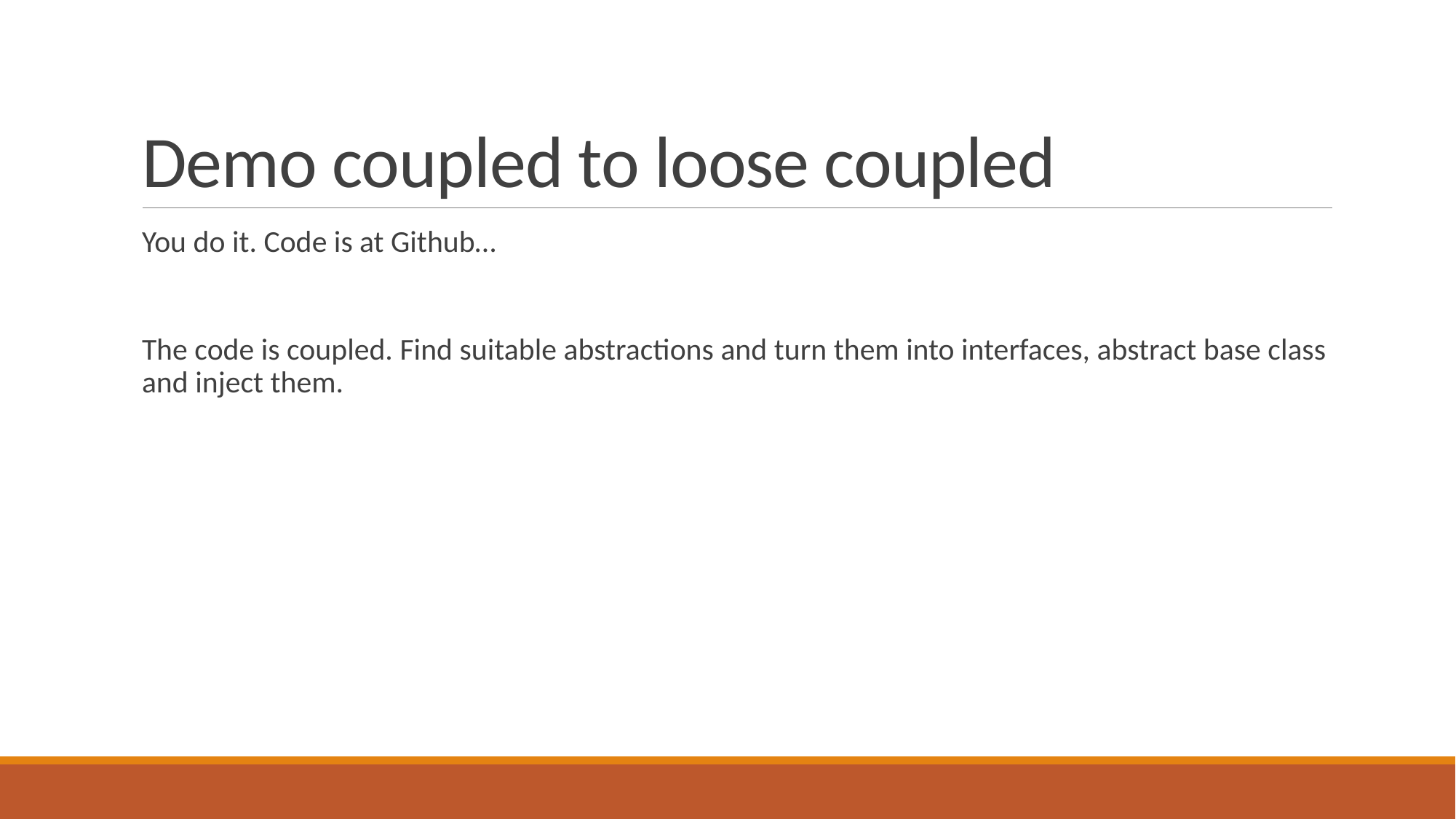

# Demo coupled to loose coupled
You do it. Code is at Github…

The code is coupled. Find suitable abstractions and turn them into interfaces, abstract base class and inject them.